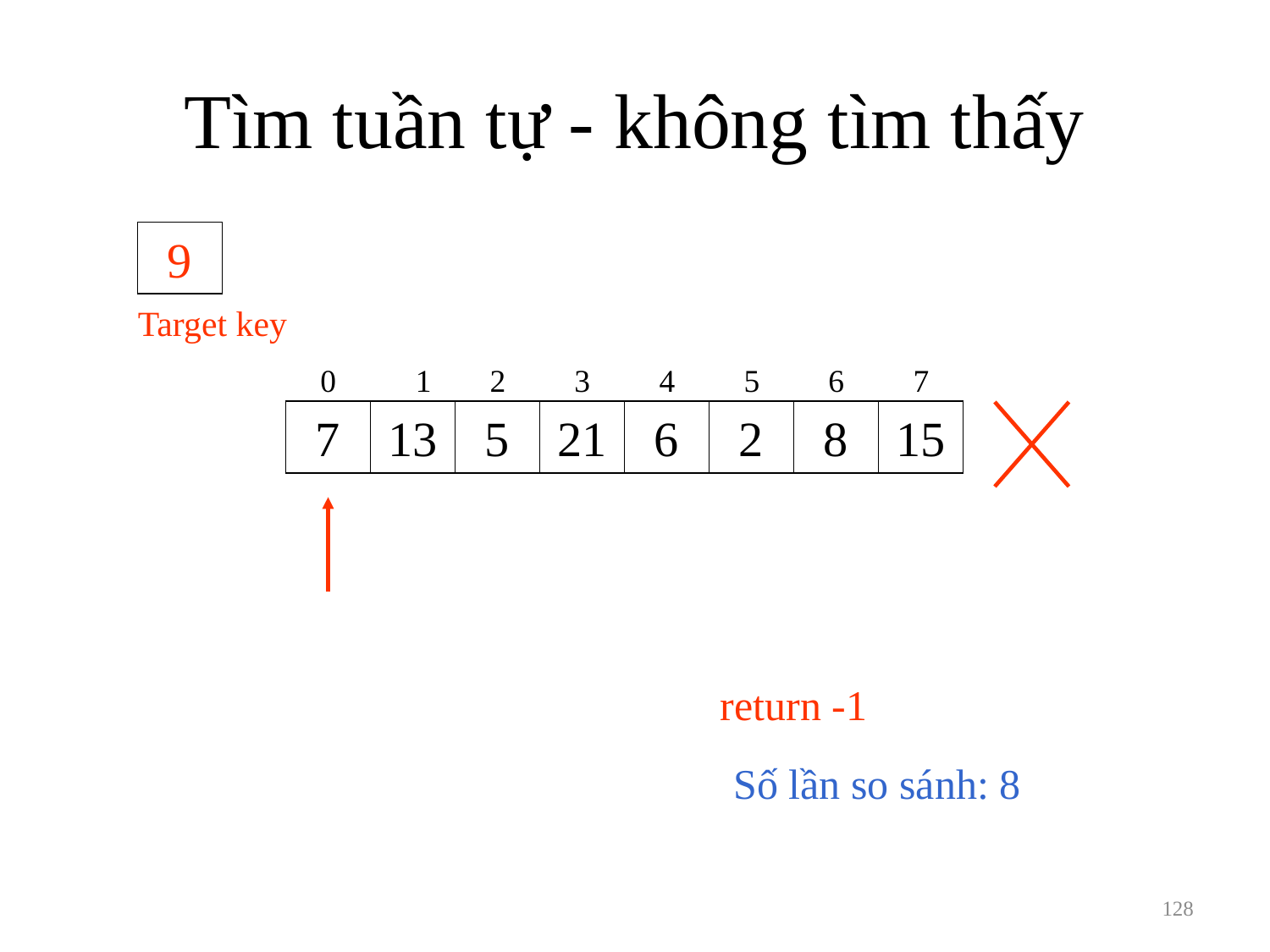

# Tìm tuần tự - không tìm thấy
9
Target key
0
1
2
3
4
5
6
7
7
13
5
21
6
2
8
15

return -1
Số lần so sánh: 8
128